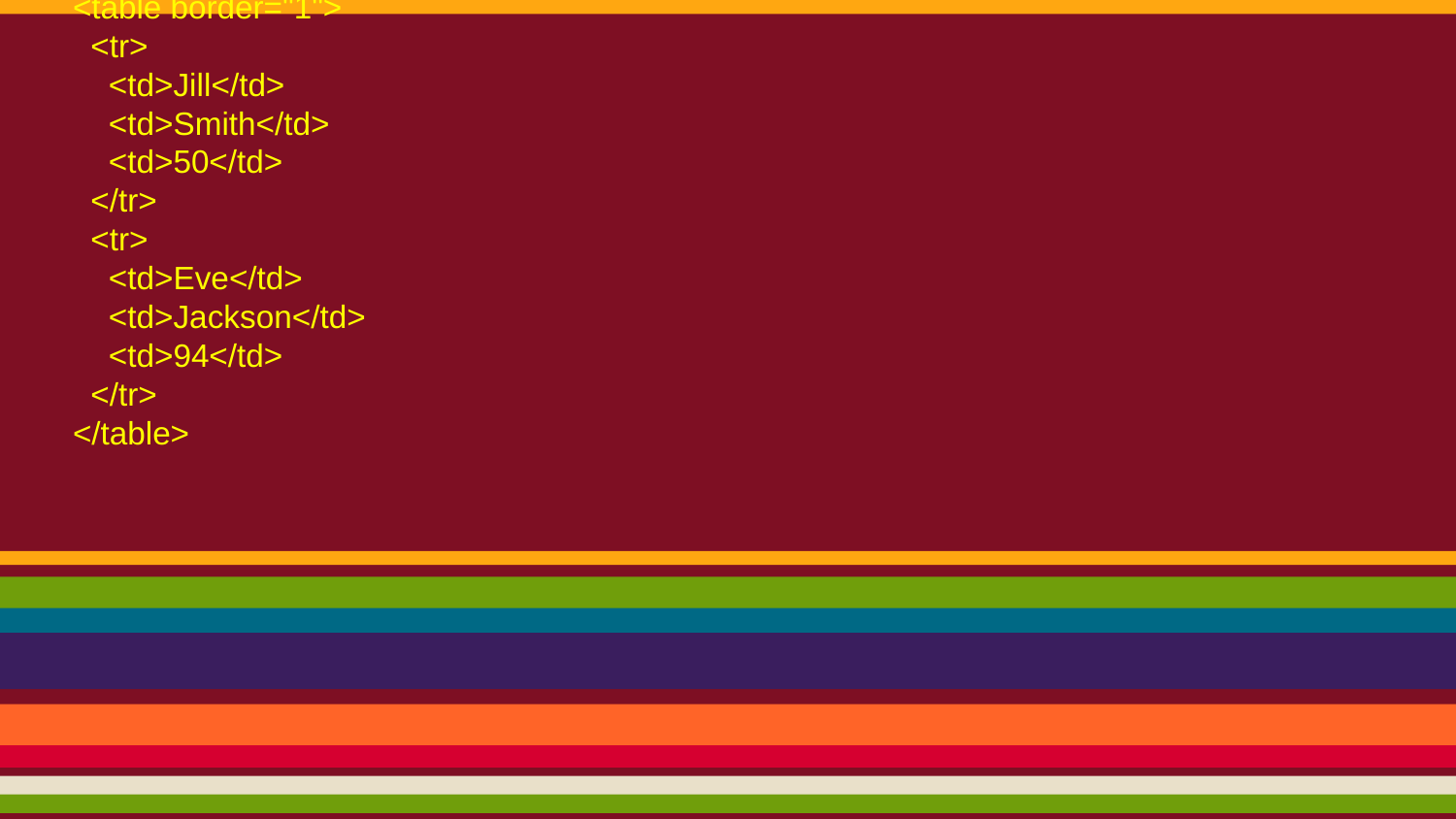

# <table border="1">   <tr>     <td>Jill</td>     <td>Smith</td>     <td>50</td>   </tr>   <tr>     <td>Eve</td>     <td>Jackson</td>     <td>94</td>   </tr> </table>